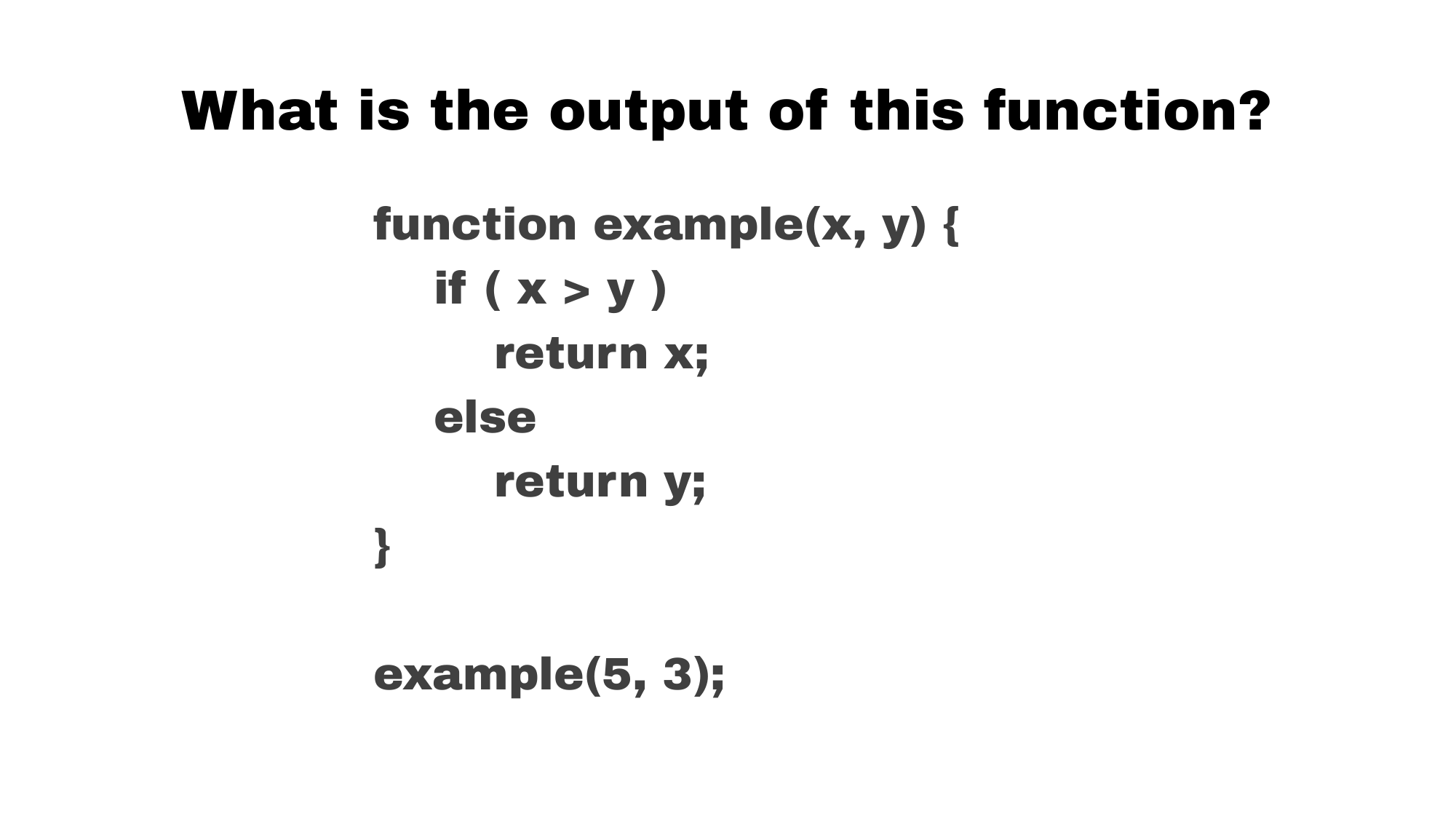

# What is the output of this function?
function example(x, y) {
    if ( x > y )
        return x;
    else
        return y;
}

example(5, 3);